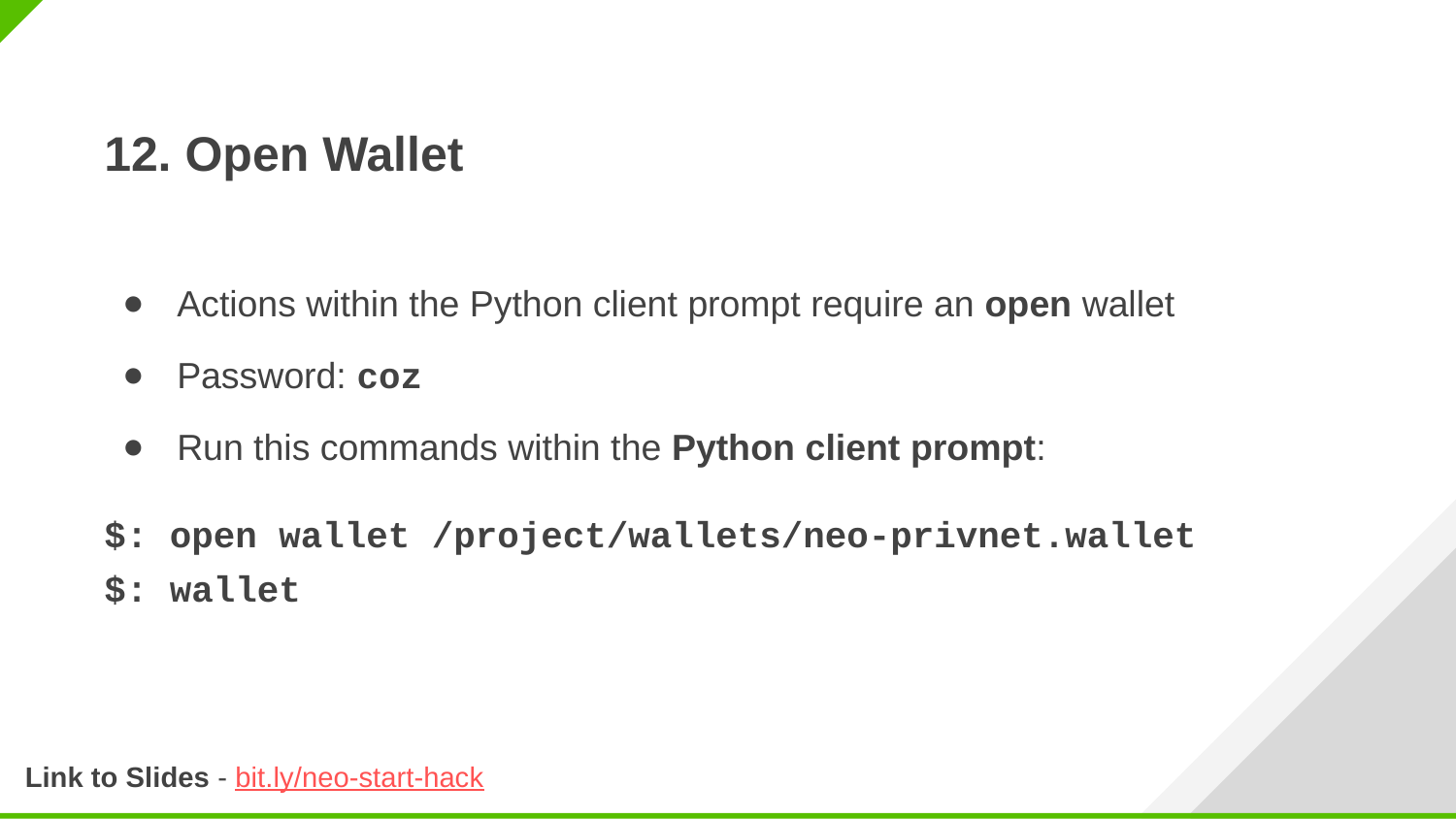

12. Open Wallet
Actions within the Python client prompt require an open wallet
Password: coz
Run this commands within the Python client prompt:
$: open wallet /project/wallets/neo-privnet.wallet
$: wallet

Link to Slides - bit.ly/neo-start-hack